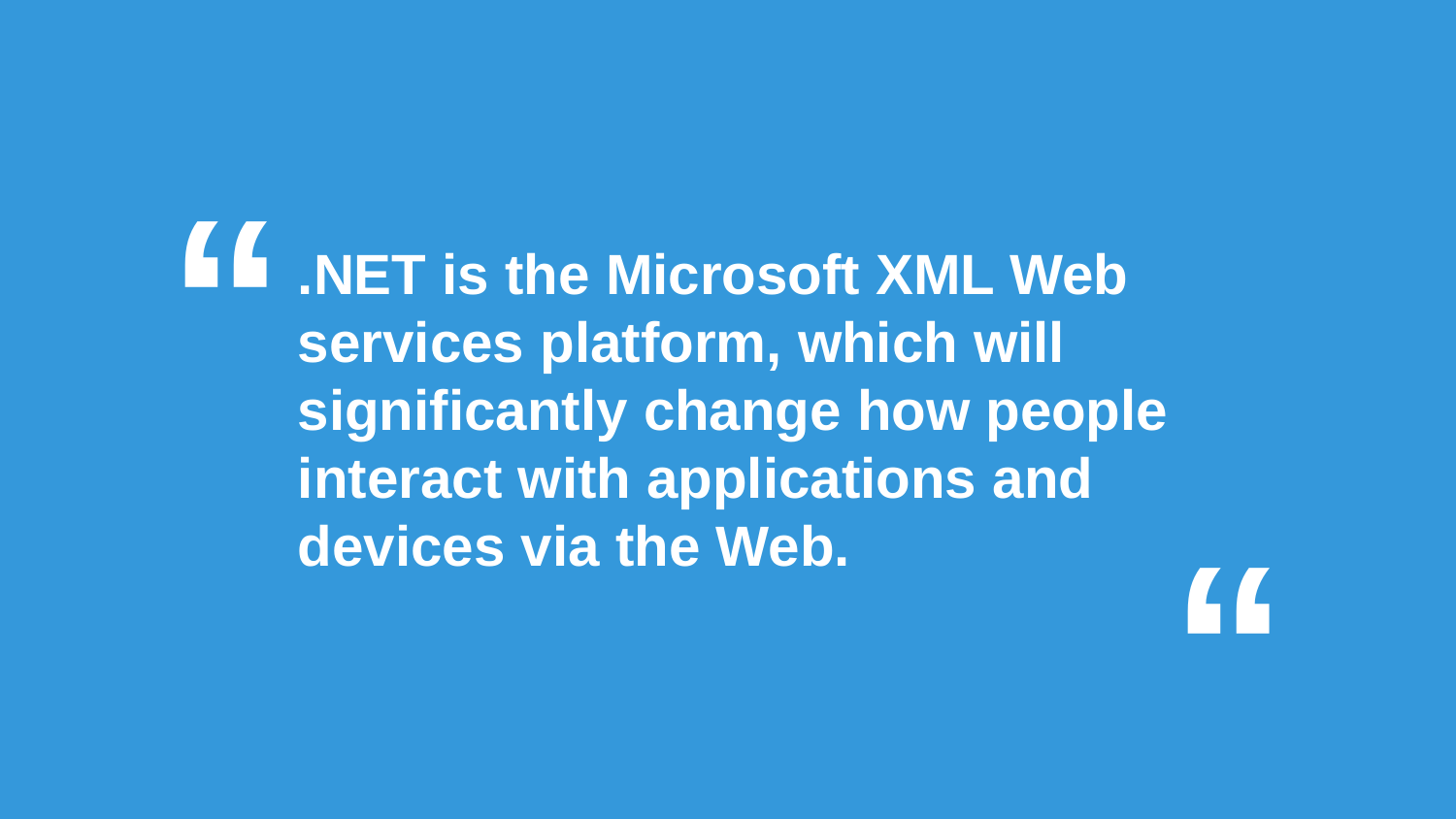

“
.NET is the Microsoft XML Web services platform, which will
significantly change how people interact with applications and devices via the Web.
“